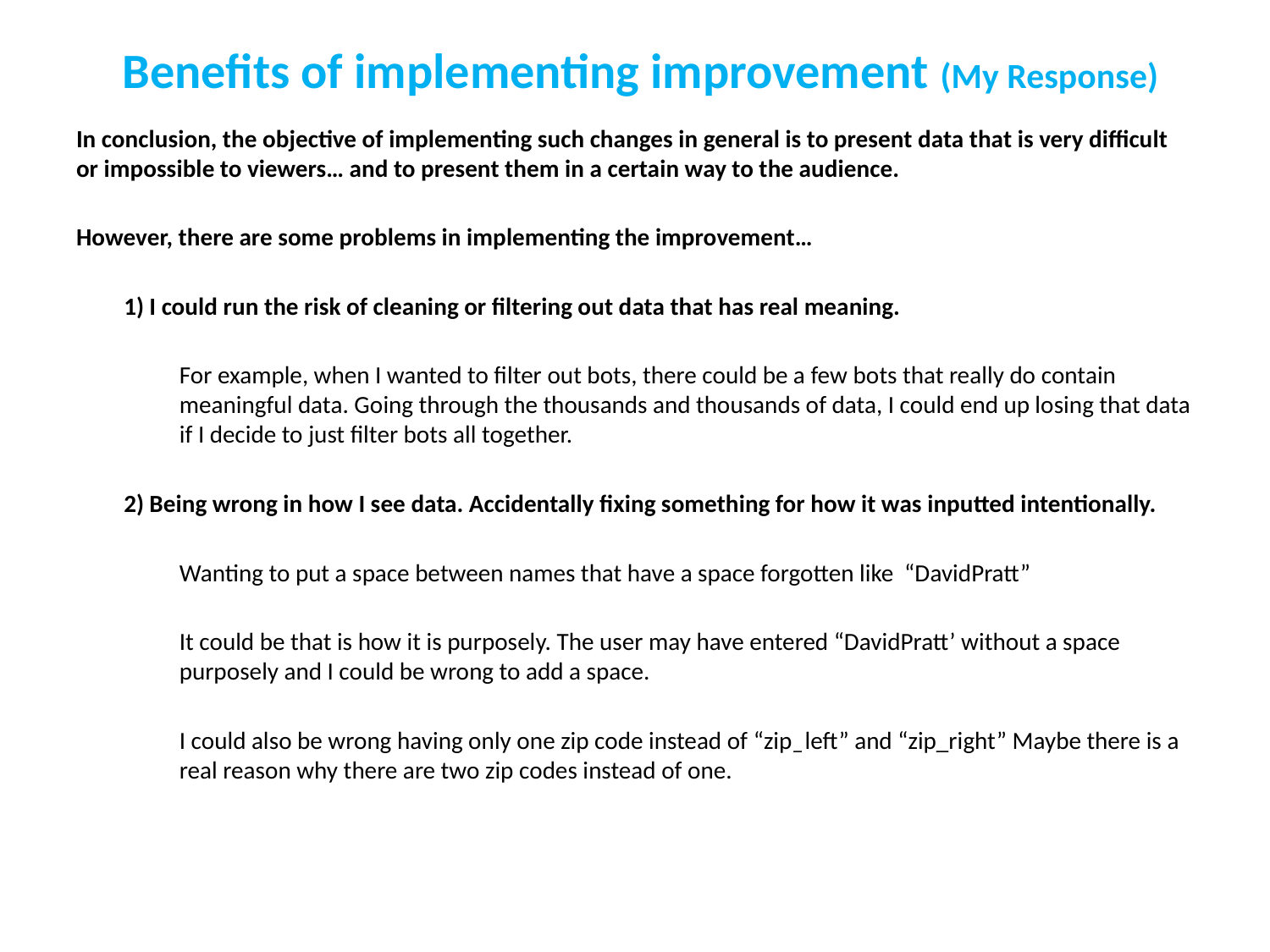

# Benefits of implementing improvement (My Response)
In conclusion, the objective of implementing such changes in general is to present data that is very difficult or impossible to viewers… and to present them in a certain way to the audience.

However, there are some problems in implementing the improvement…

	1) I could run the risk of cleaning or filtering out data that has real meaning.

	For example, when I wanted to filter out bots, there could be a few bots that really do contain meaningful data. Going through the thousands and thousands of data, I could end up losing that data if I decide to just filter bots all together.

	2) Being wrong in how I see data. Accidentally fixing something for how it was inputted intentionally.

	Wanting to put a space between names that have a space forgotten like  “DavidPratt”

	It could be that is how it is purposely. The user may have entered “DavidPratt’ without a space purposely and I could be wrong to add a space.

	I could also be wrong having only one zip code instead of “zip_left” and “zip_right” Maybe there is a real reason why there are two zip codes instead of one.